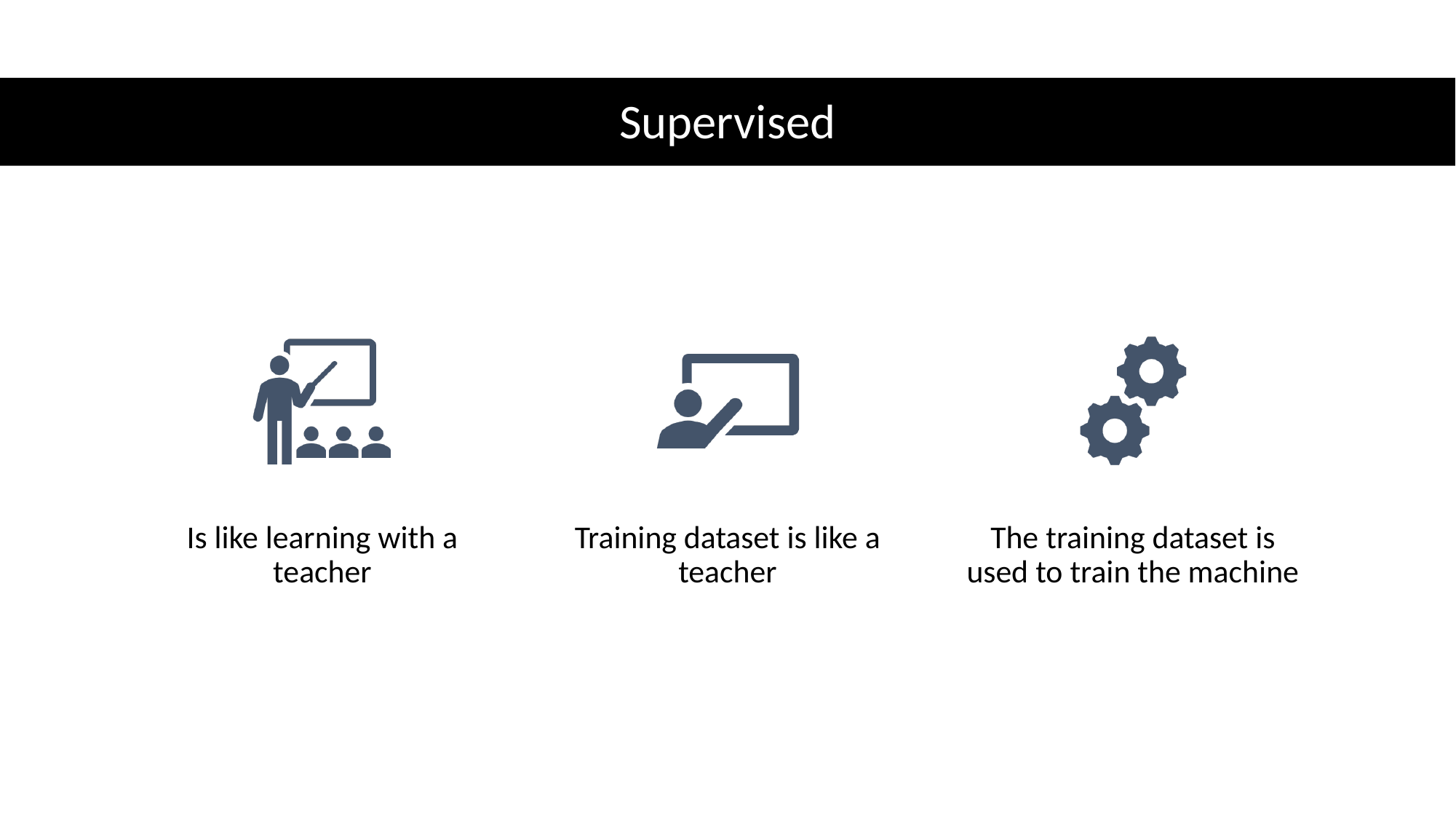

# Supervised
Is like learning with a teacher
Training dataset is like a teacher
The training dataset is used to train the machine